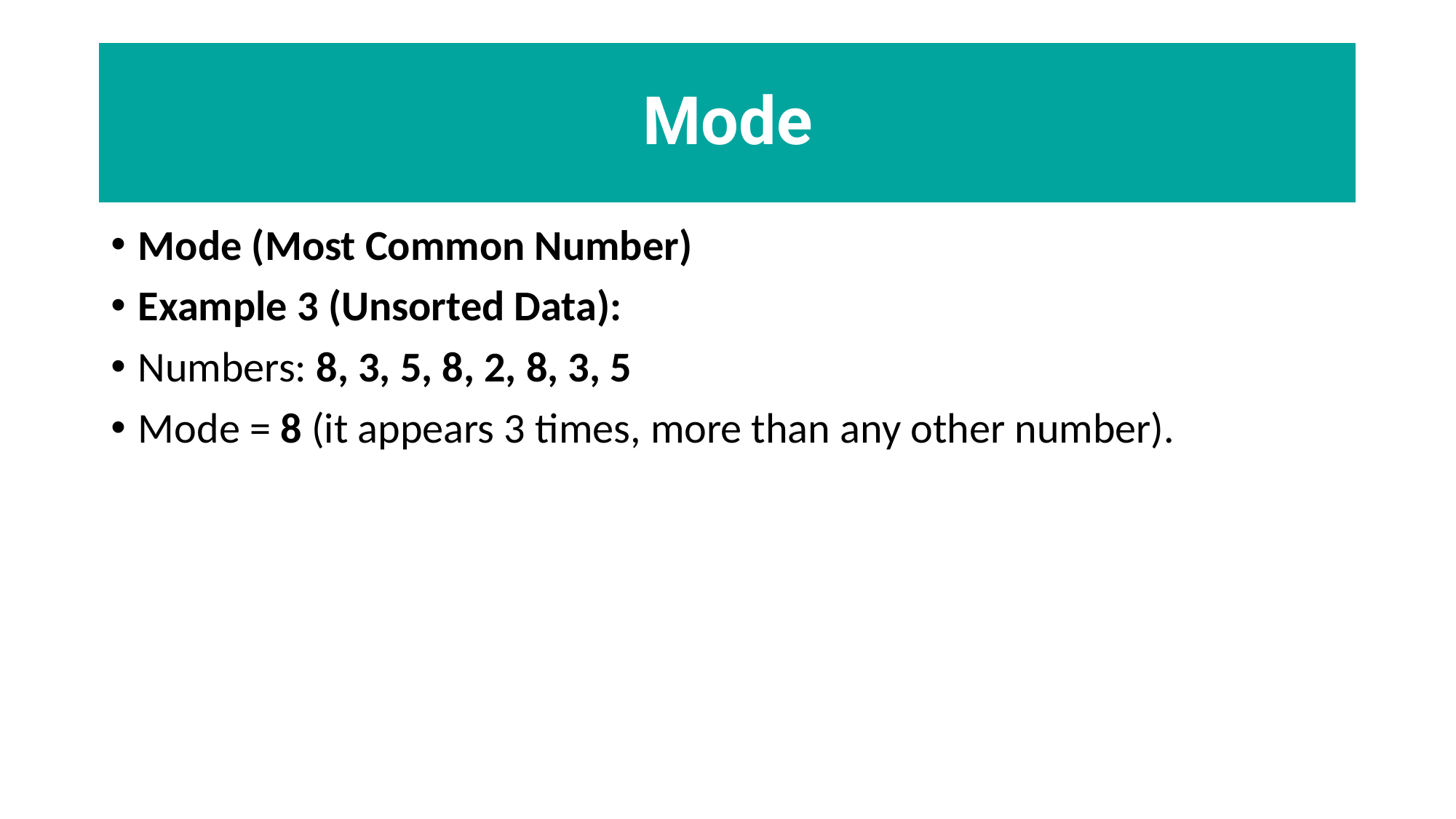

# Mode
Mode (Most Common Number)
Example 3 (Unsorted Data):
Numbers: 8, 3, 5, 8, 2, 8, 3, 5
Mode = 8 (it appears 3 times, more than any other number).